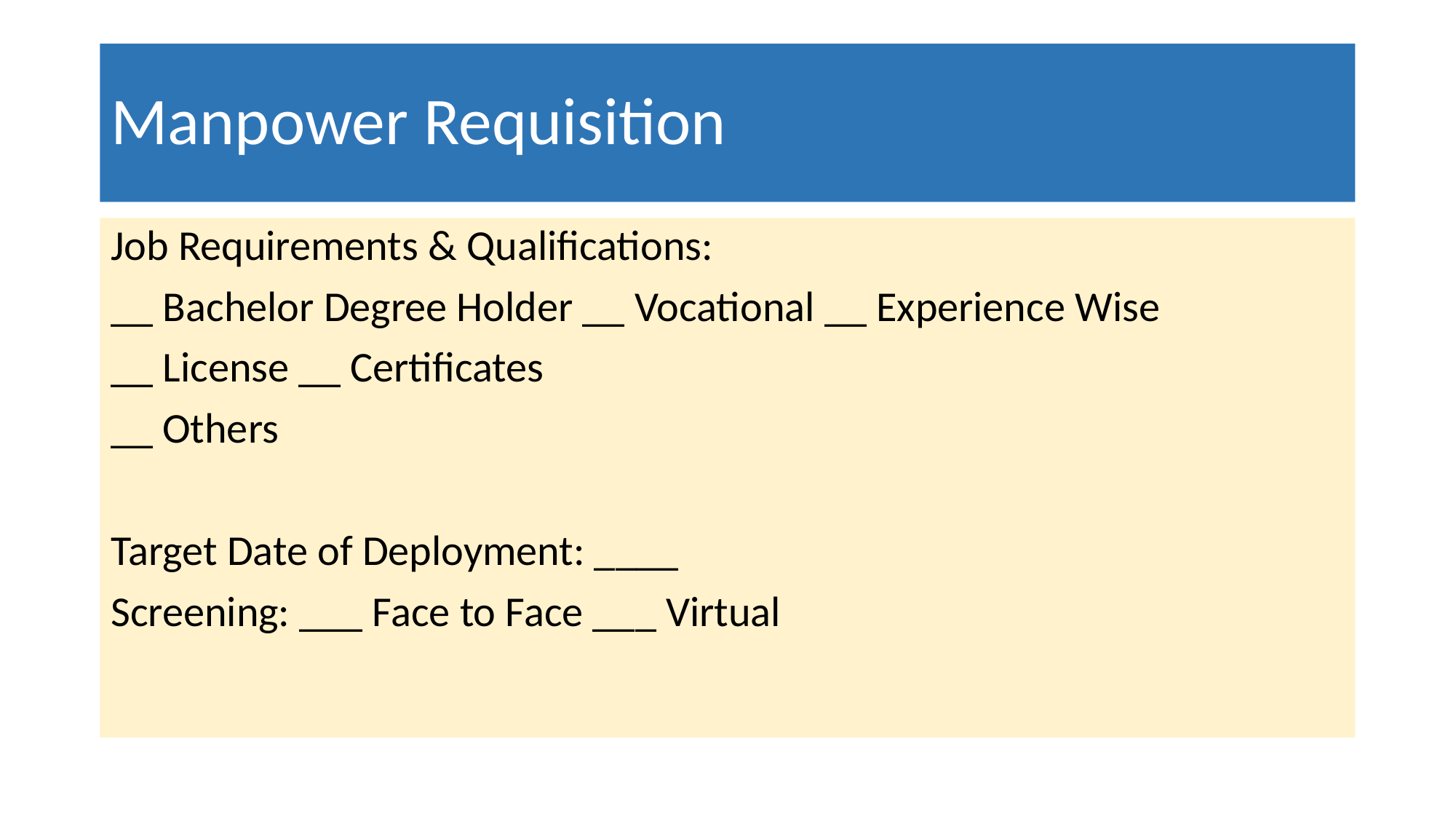

# Manpower Requisition
Job Requirements & Qualifications:
__ Bachelor Degree Holder __ Vocational __ Experience Wise
__ License __ Certificates
__ Others

Target Date of Deployment: ____
Screening: ___ Face to Face ___ Virtual